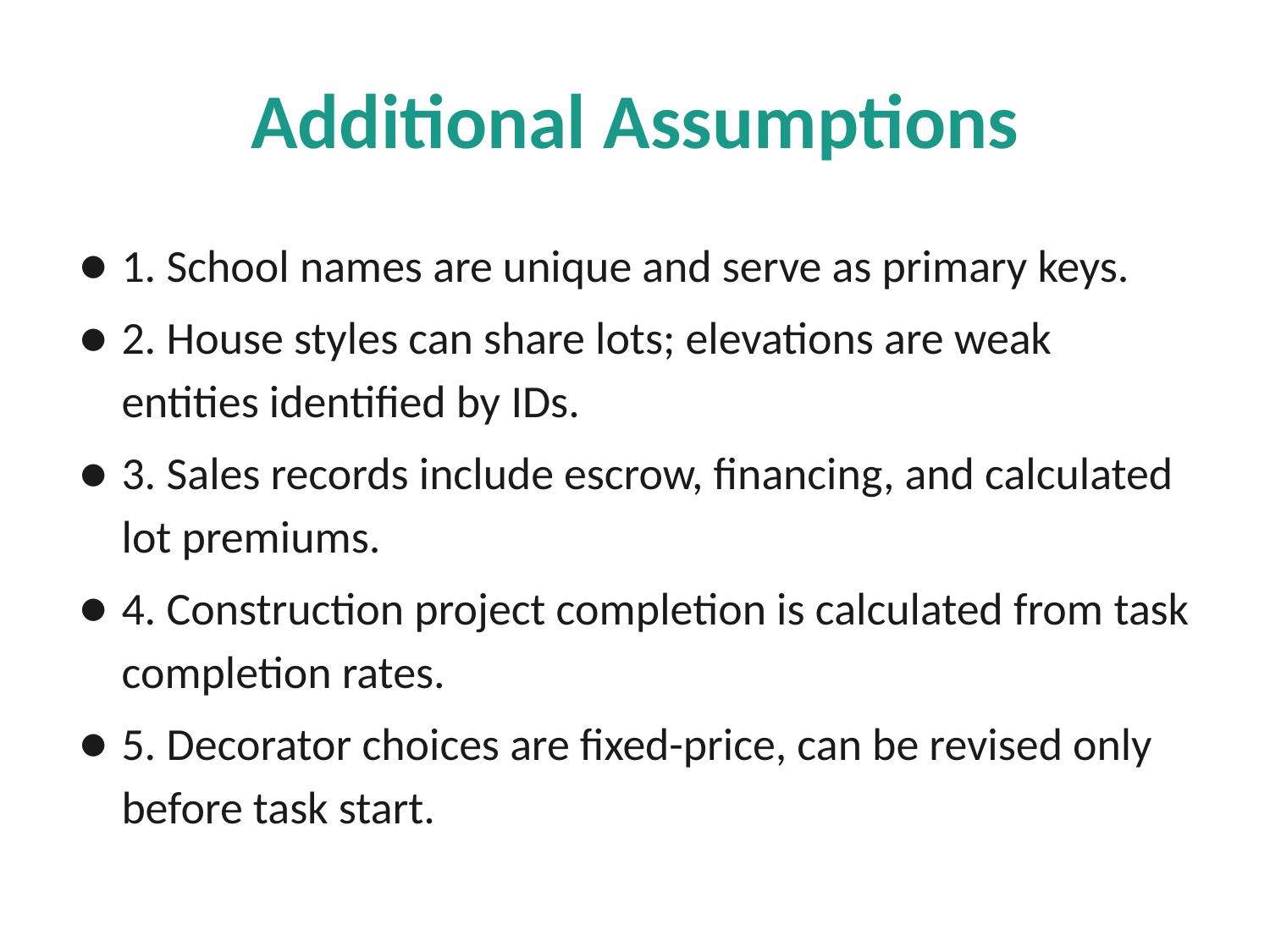

# Additional Assumptions
1. School names are unique and serve as primary keys.
2. House styles can share lots; elevations are weak entities identified by IDs.
3. Sales records include escrow, financing, and calculated lot premiums.
4. Construction project completion is calculated from task completion rates.
5. Decorator choices are fixed-price, can be revised only before task start.